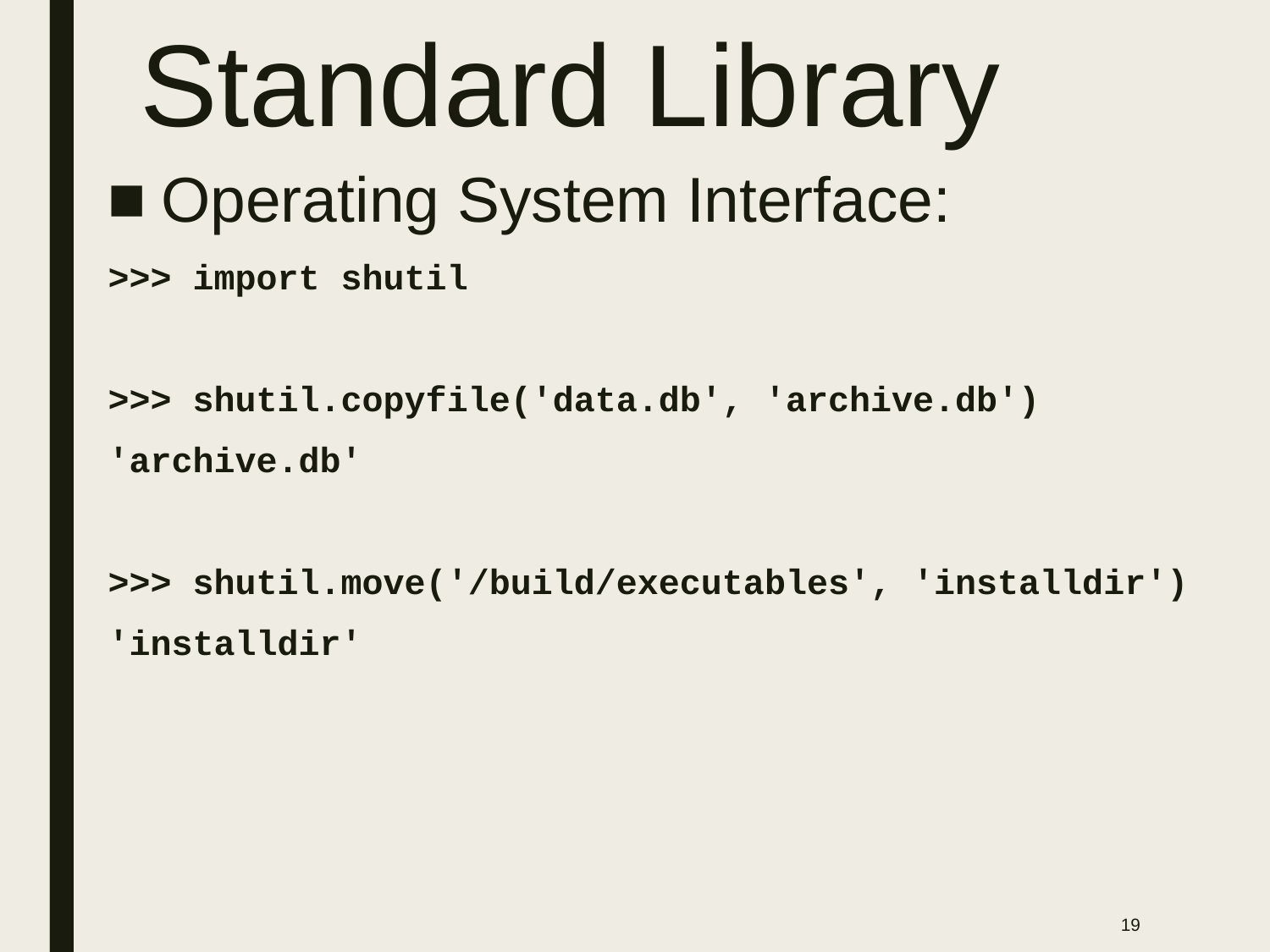

# Standard Library
Operating System Interface:
>>> import shutil

>>> shutil.copyfile('data.db', 'archive.db')
'archive.db'

>>> shutil.move('/build/executables', 'installdir')
'installdir'
19